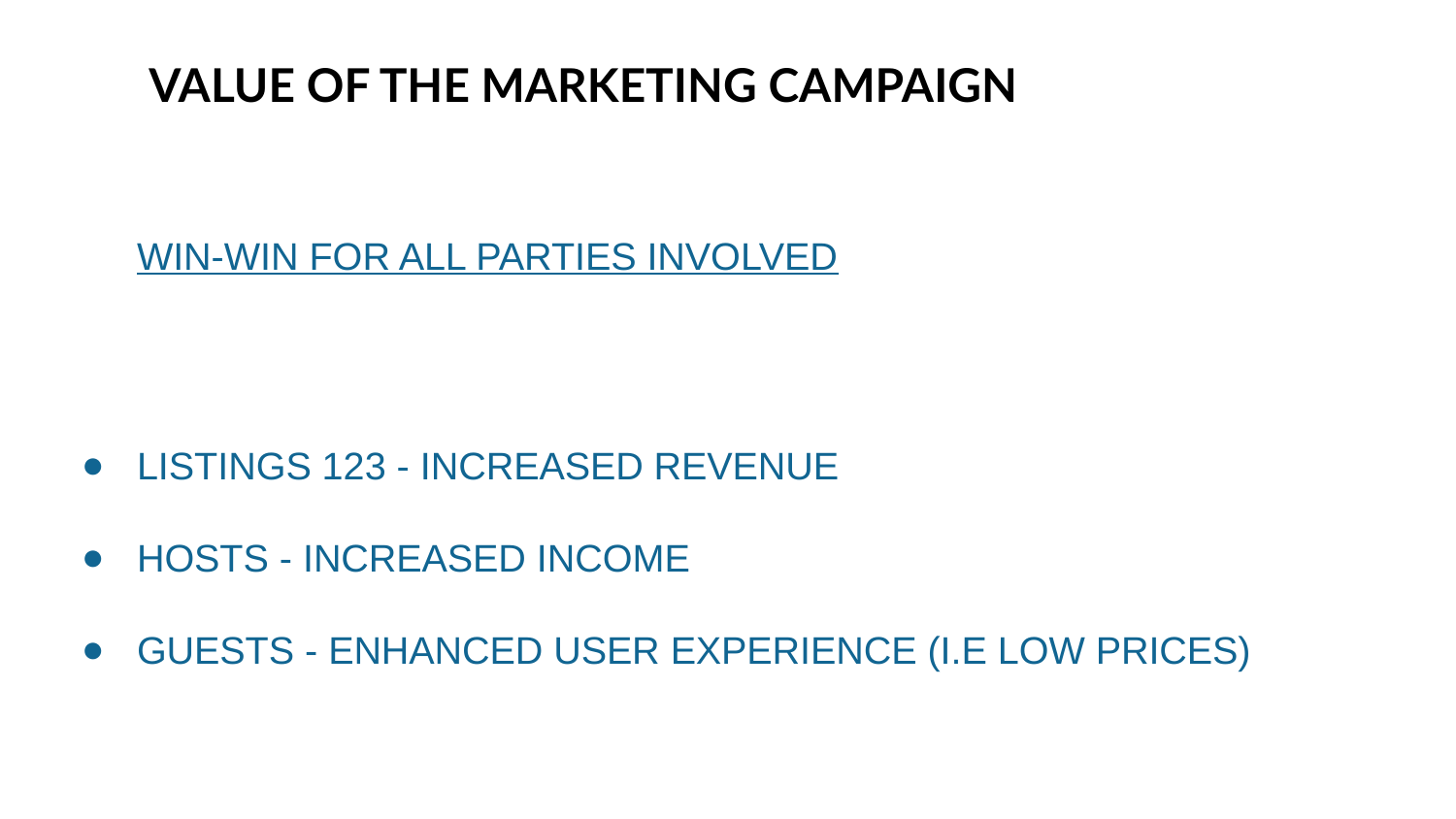

# VALUE OF THE MARKETING CAMPAIGN

WIN-WIN FOR ALL PARTIES INVOLVED

LISTINGS 123 - INCREASED REVENUE
HOSTS - INCREASED INCOME
GUESTS - ENHANCED USER EXPERIENCE (I.E LOW PRICES)